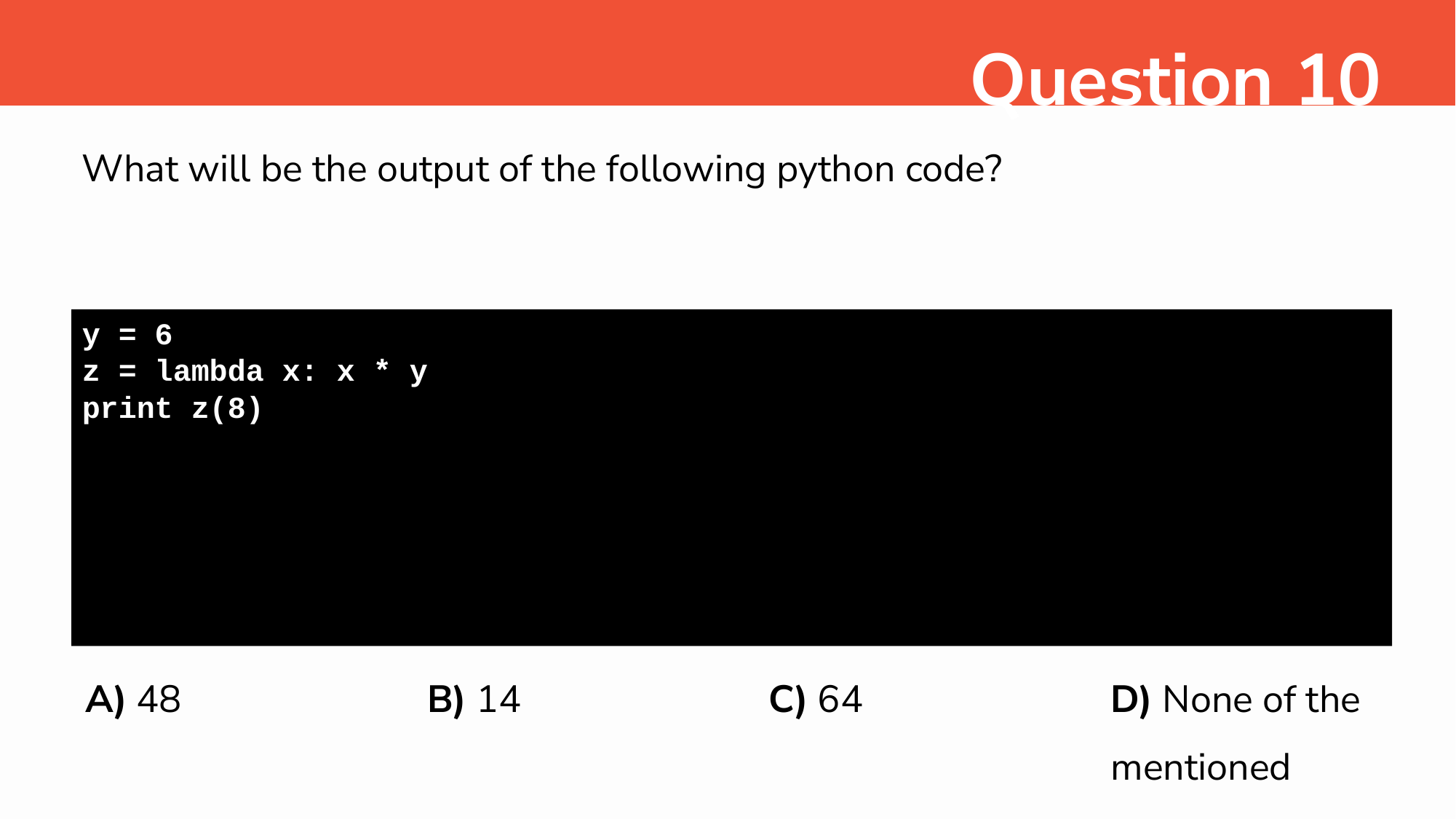

Question 10
What will be the output of the following python code?
y = 6
z = lambda x: x * y
print z(8)
A) 48
B) 14
C) 64
D) None of the mentioned